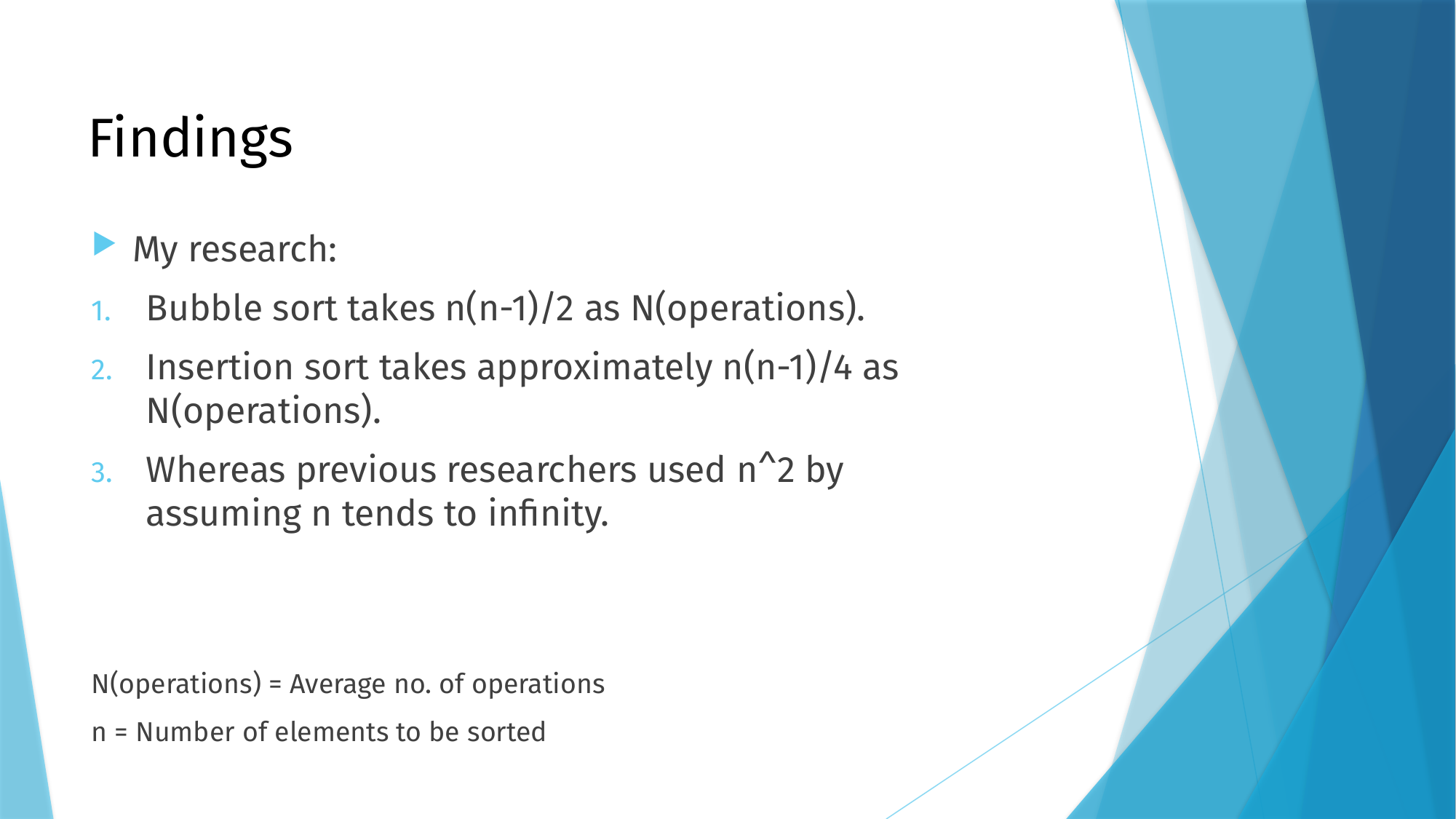

Findings
My research:
Bubble sort takes n(n-1)/2 as N(operations).
Insertion sort takes approximately n(n-1)/4 as N(operations).
Whereas previous researchers used n^2 by assuming n tends to infinity.

N(operations) = Average no. of operations
n = Number of elements to be sorted